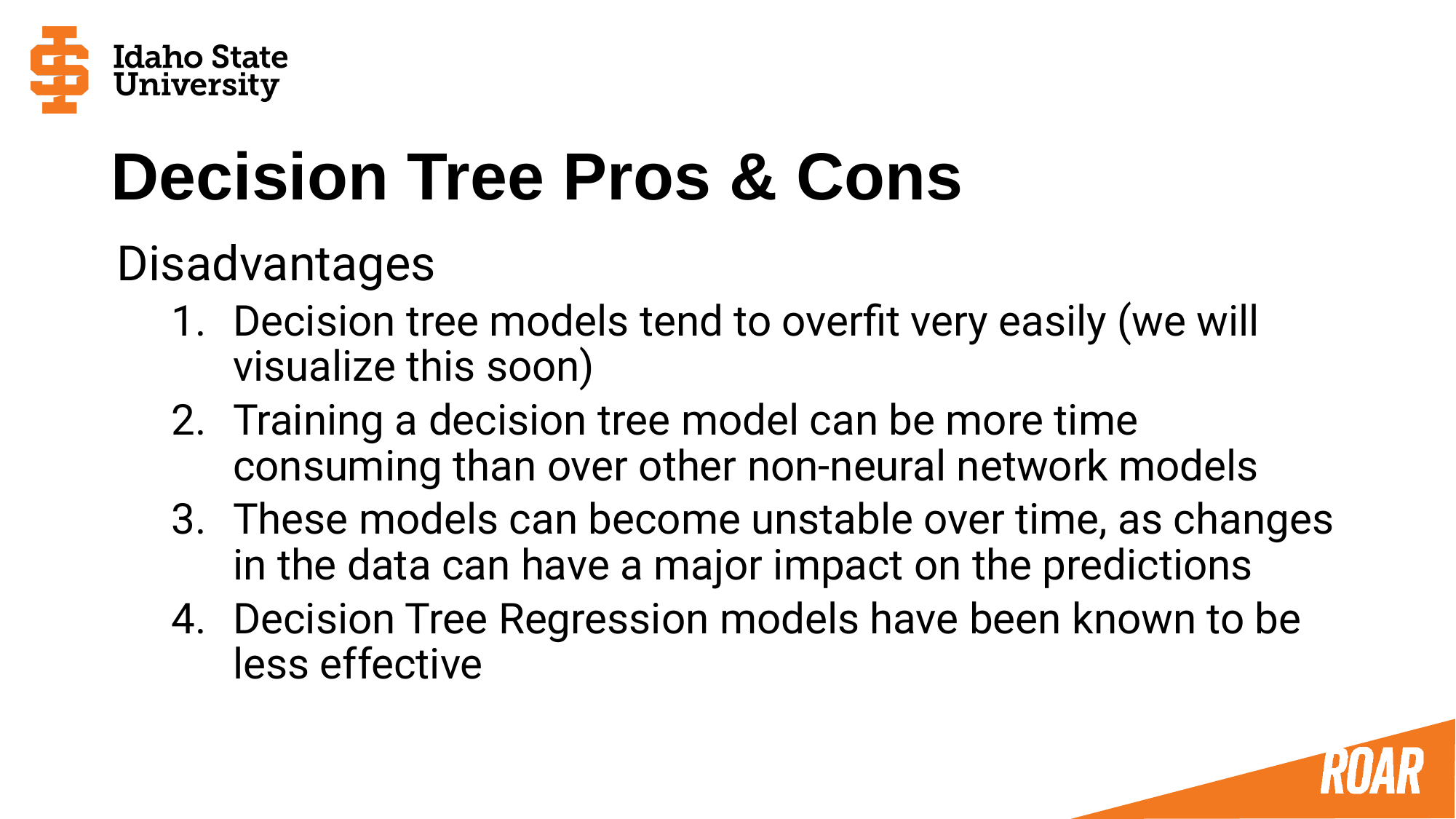

# Decision Tree Pros & Cons
Disadvantages
Decision tree models tend to overfit very easily (we will visualize this soon)
Training a decision tree model can be more time consuming than over other non-neural network models
These models can become unstable over time, as changes in the data can have a major impact on the predictions
Decision Tree Regression models have been known to be less effective